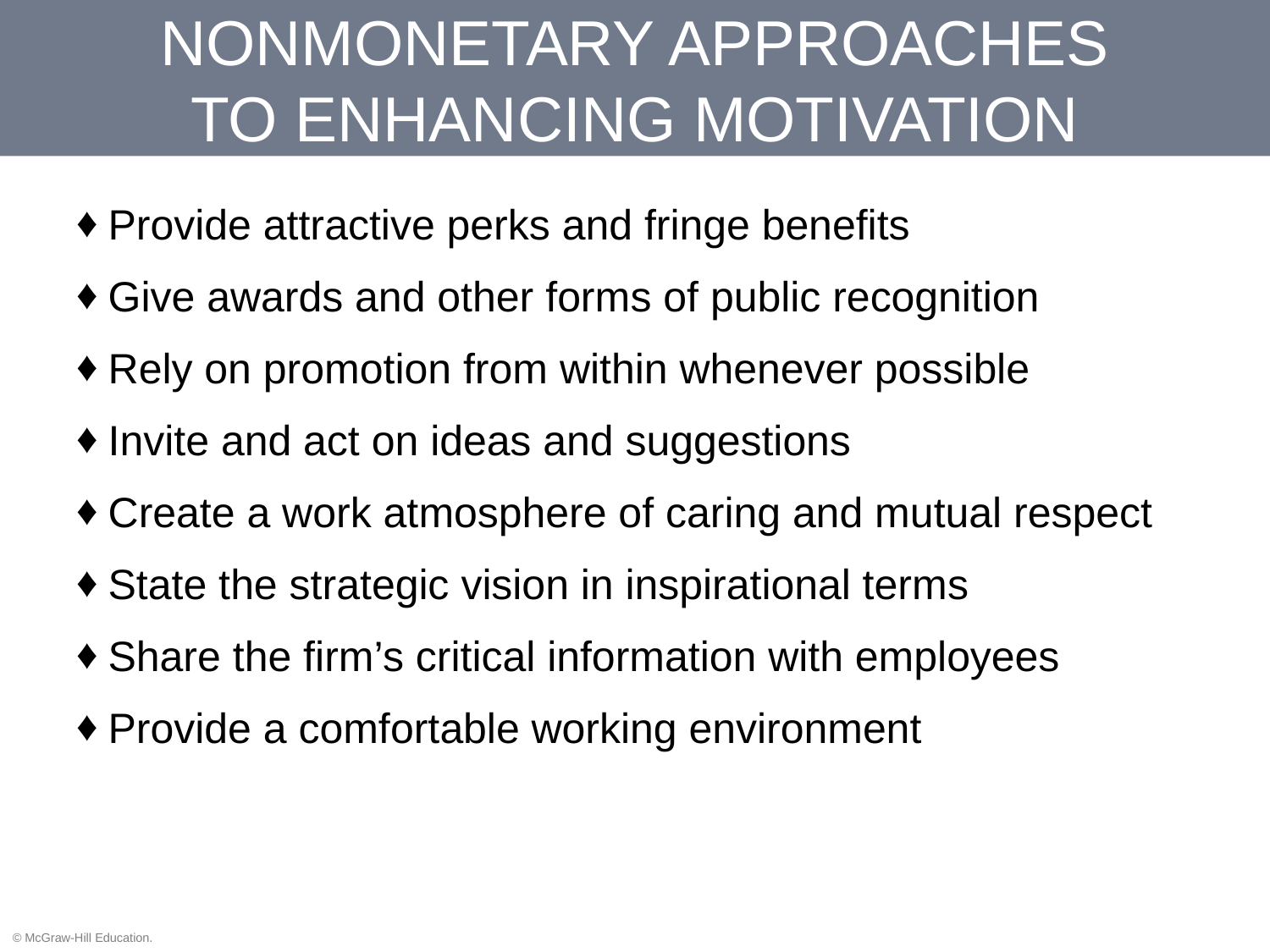

# NONMONETARY APPROACHES TO ENHANCING MOTIVATION
Provide attractive perks and fringe benefits
Give awards and other forms of public recognition
Rely on promotion from within whenever possible
Invite and act on ideas and suggestions
Create a work atmosphere of caring and mutual respect
State the strategic vision in inspirational terms
Share the firm’s critical information with employees
Provide a comfortable working environment